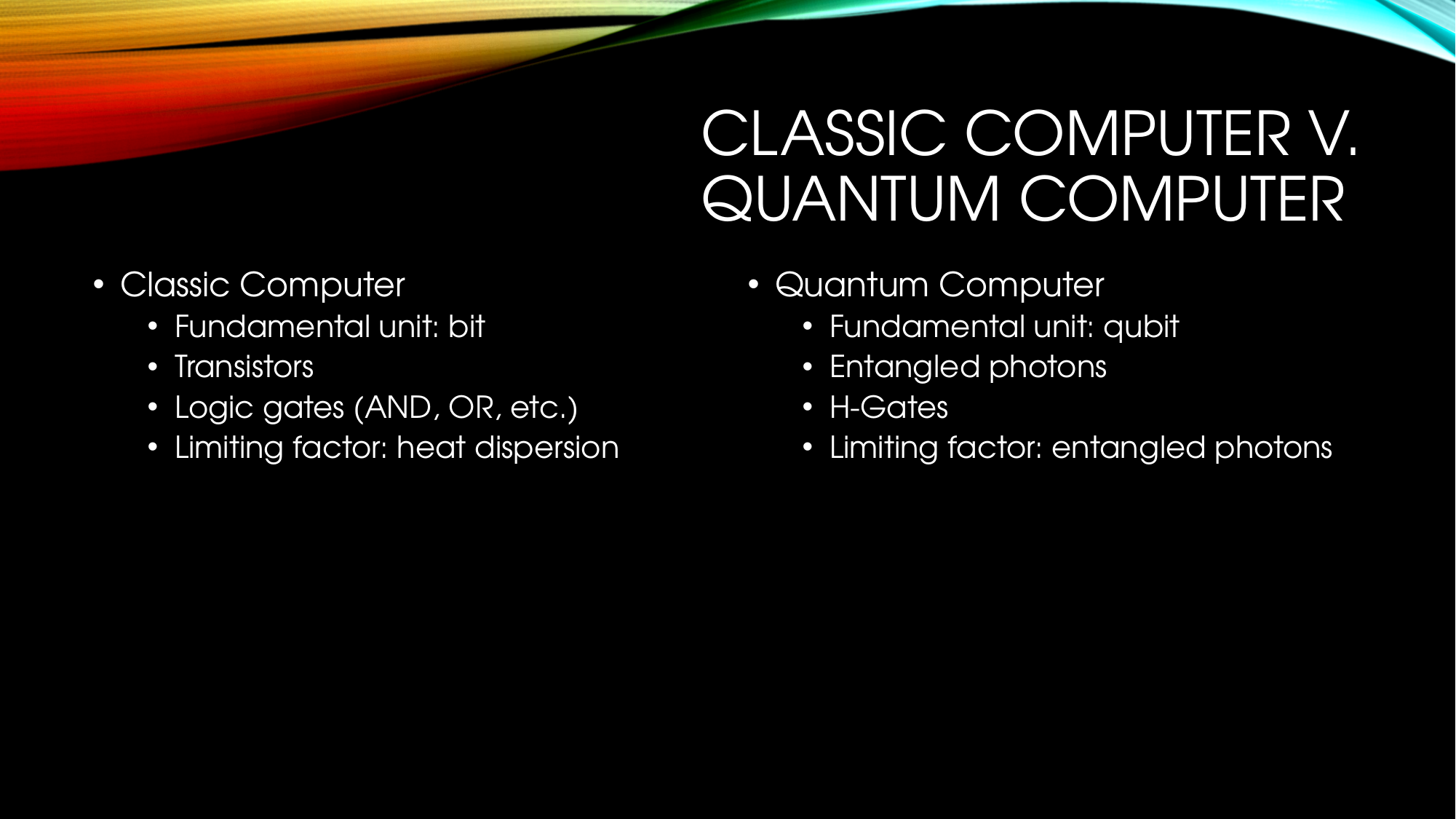

# Classic Computer v. Quantum Computer
Classic Computer
Fundamental unit: bit
Transistors
Logic gates (AND, OR, etc.)
Limiting factor: heat dispersion
Quantum Computer
Fundamental unit: qubit
Entangled photons
H-Gates
Limiting factor: entangled photons